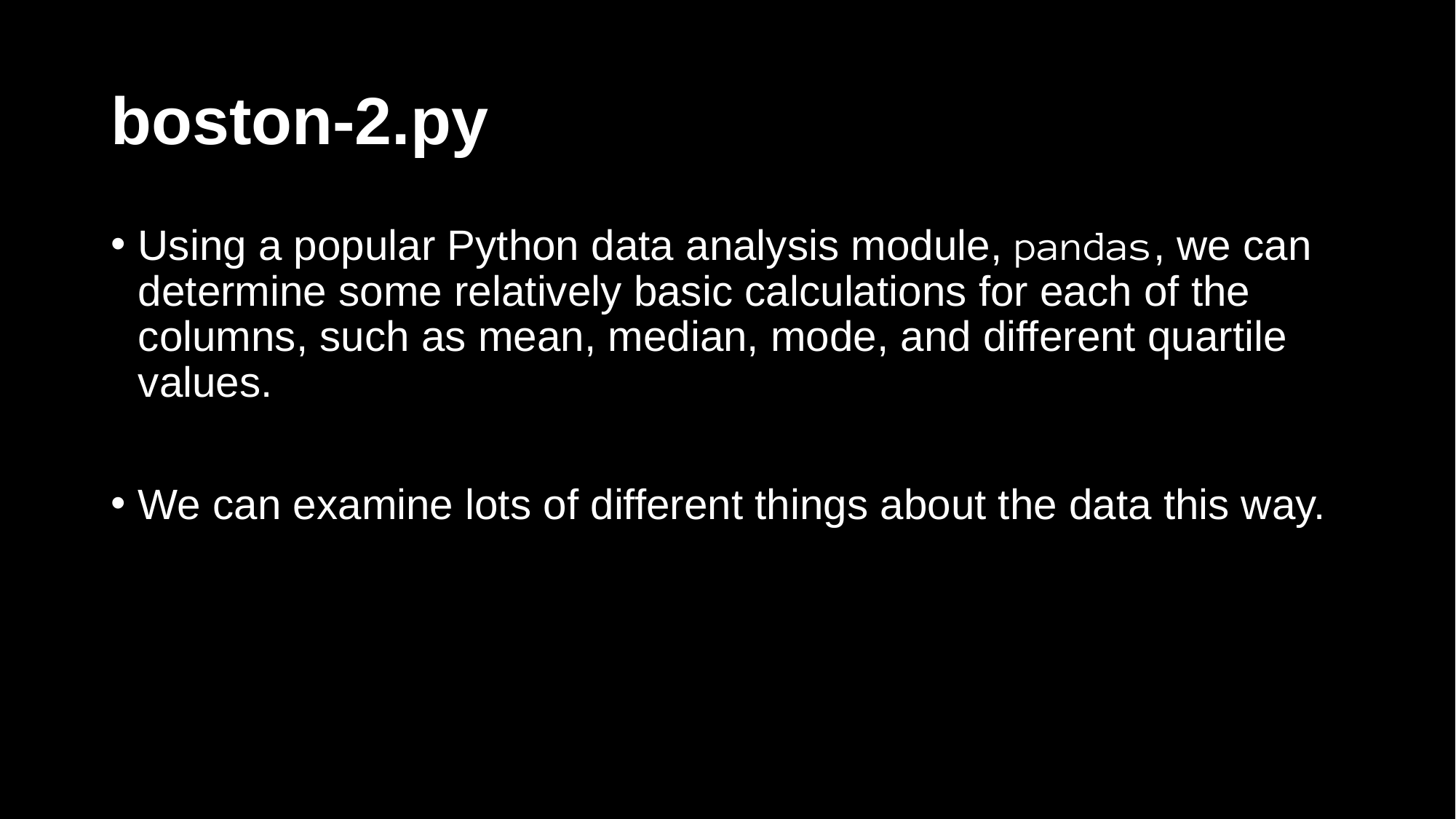

# boston-2.py
Using a popular Python data analysis module, pandas, we can determine some relatively basic calculations for each of the columns, such as mean, median, mode, and different quartile values.

We can examine lots of different things about the data this way.